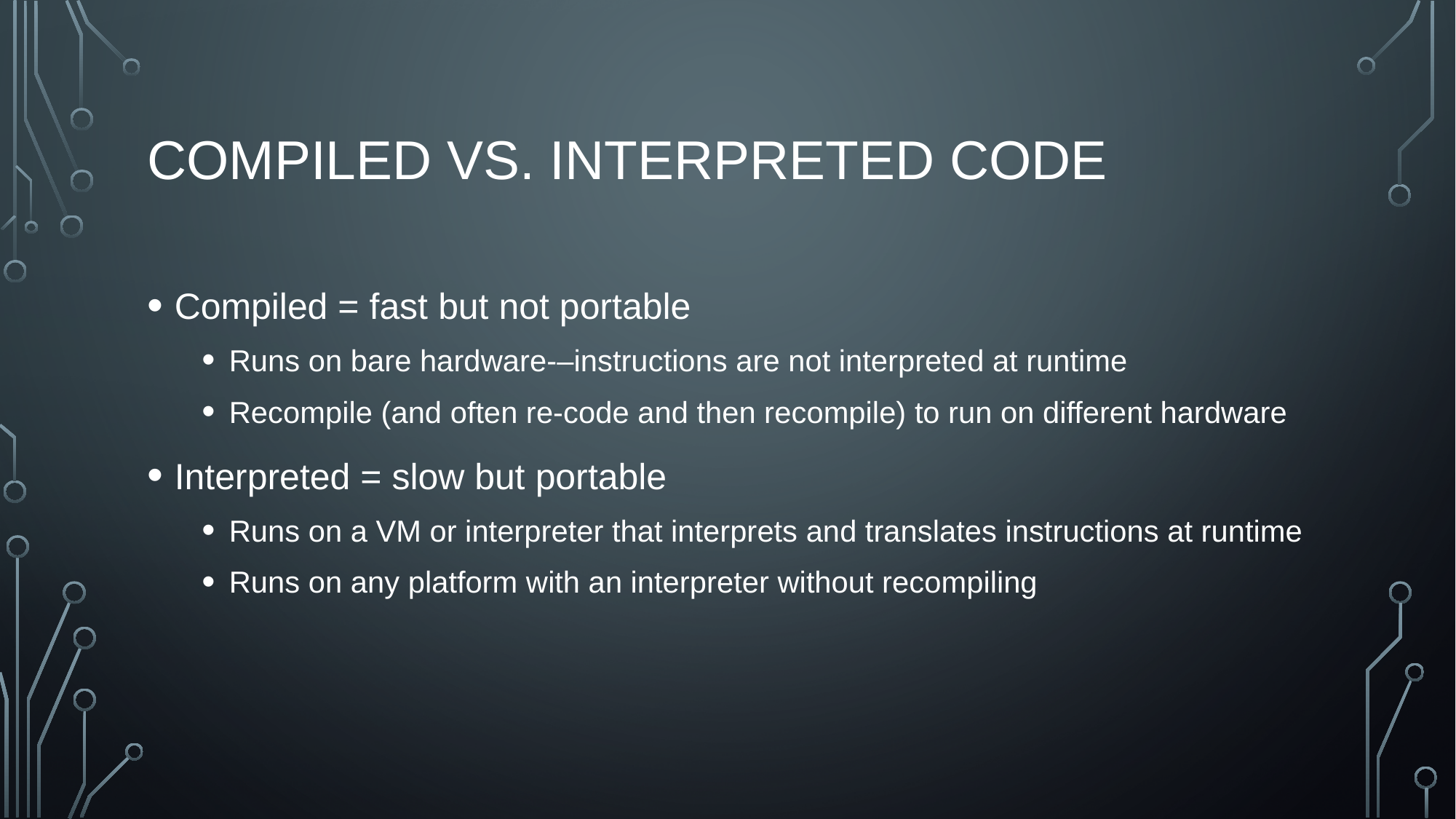

# Compiled vs. Interpreted Code
Compiled = fast but not portable
Runs on bare hardware-–instructions are not interpreted at runtime
Recompile (and often re-code and then recompile) to run on different hardware
Interpreted = slow but portable
Runs on a VM or interpreter that interprets and translates instructions at runtime
Runs on any platform with an interpreter without recompiling